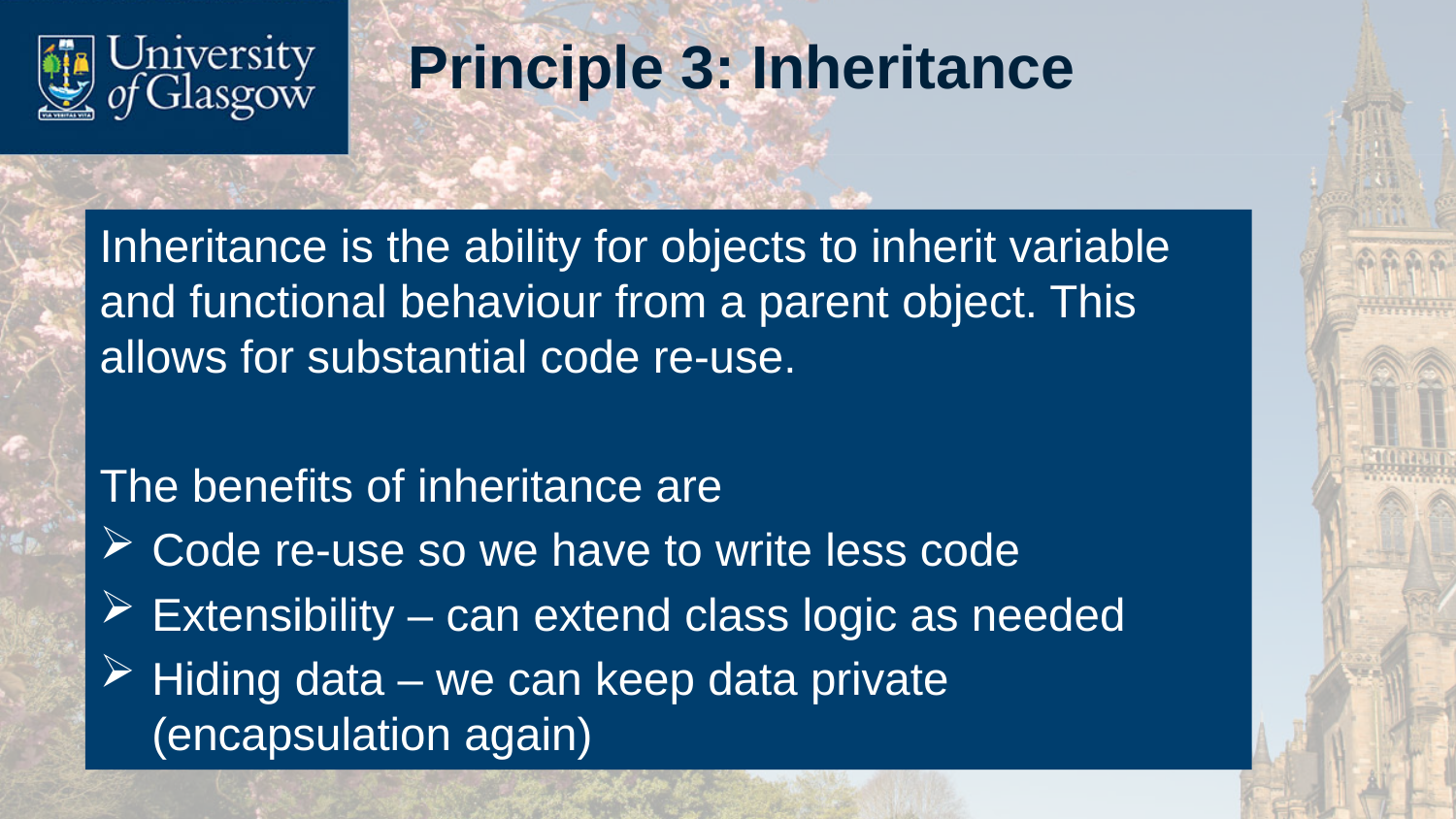

# Principle 3: Inheritance
Inheritance is the ability for objects to inherit variable and functional behaviour from a parent object. This allows for substantial code re-use.

The benefits of inheritance are
Code re-use so we have to write less code
Extensibility – can extend class logic as needed
Hiding data – we can keep data private (encapsulation again)